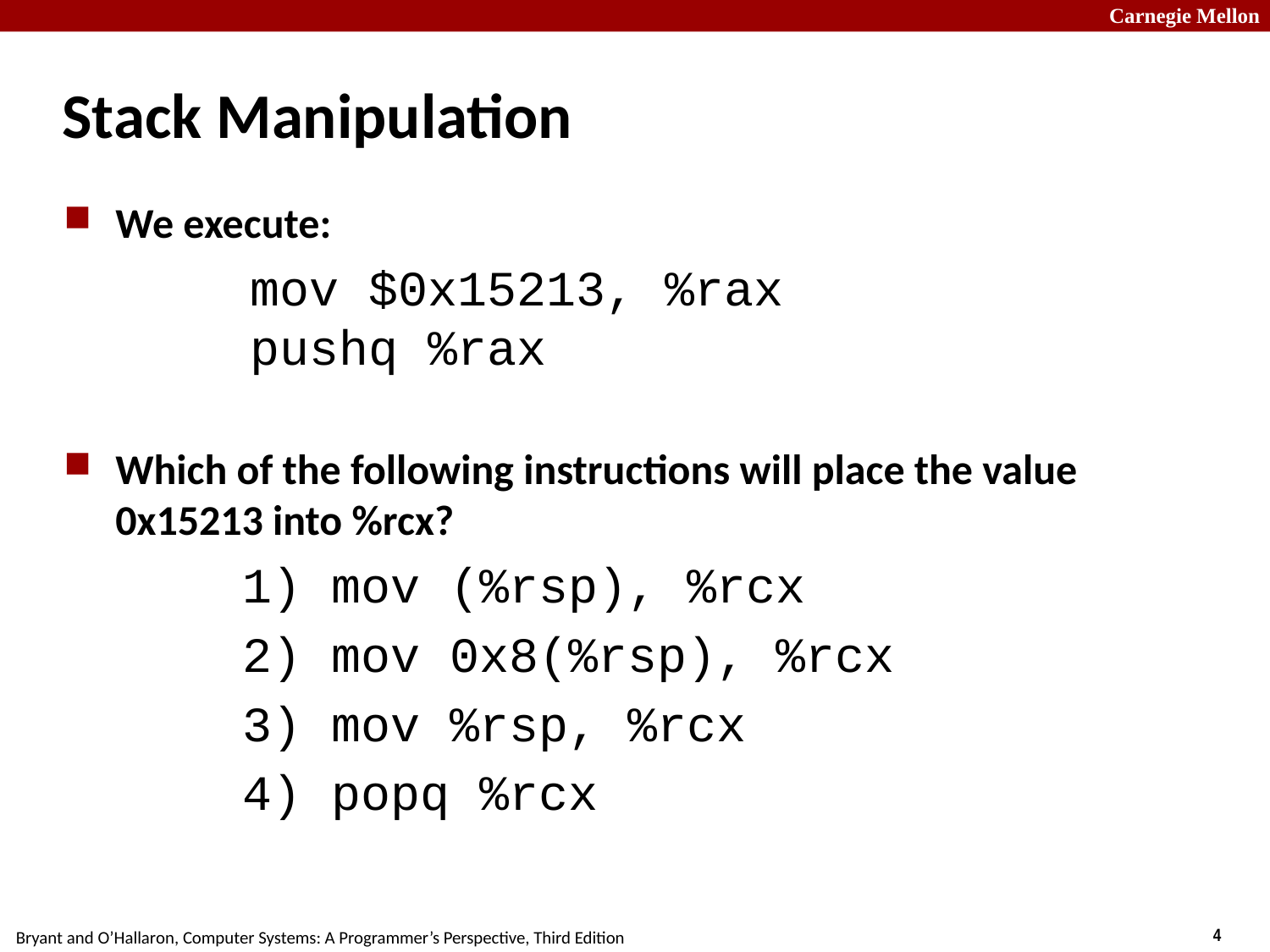

# Stack Manipulation
We execute:
mov $0x15213, %rax
pushq %rax

Which of the following instructions will place the value 0x15213 into %rcx?
1) mov (%rsp), %rcx
2) mov 0x8(%rsp), %rcx
3) mov %rsp, %rcx
4) popq %rcx